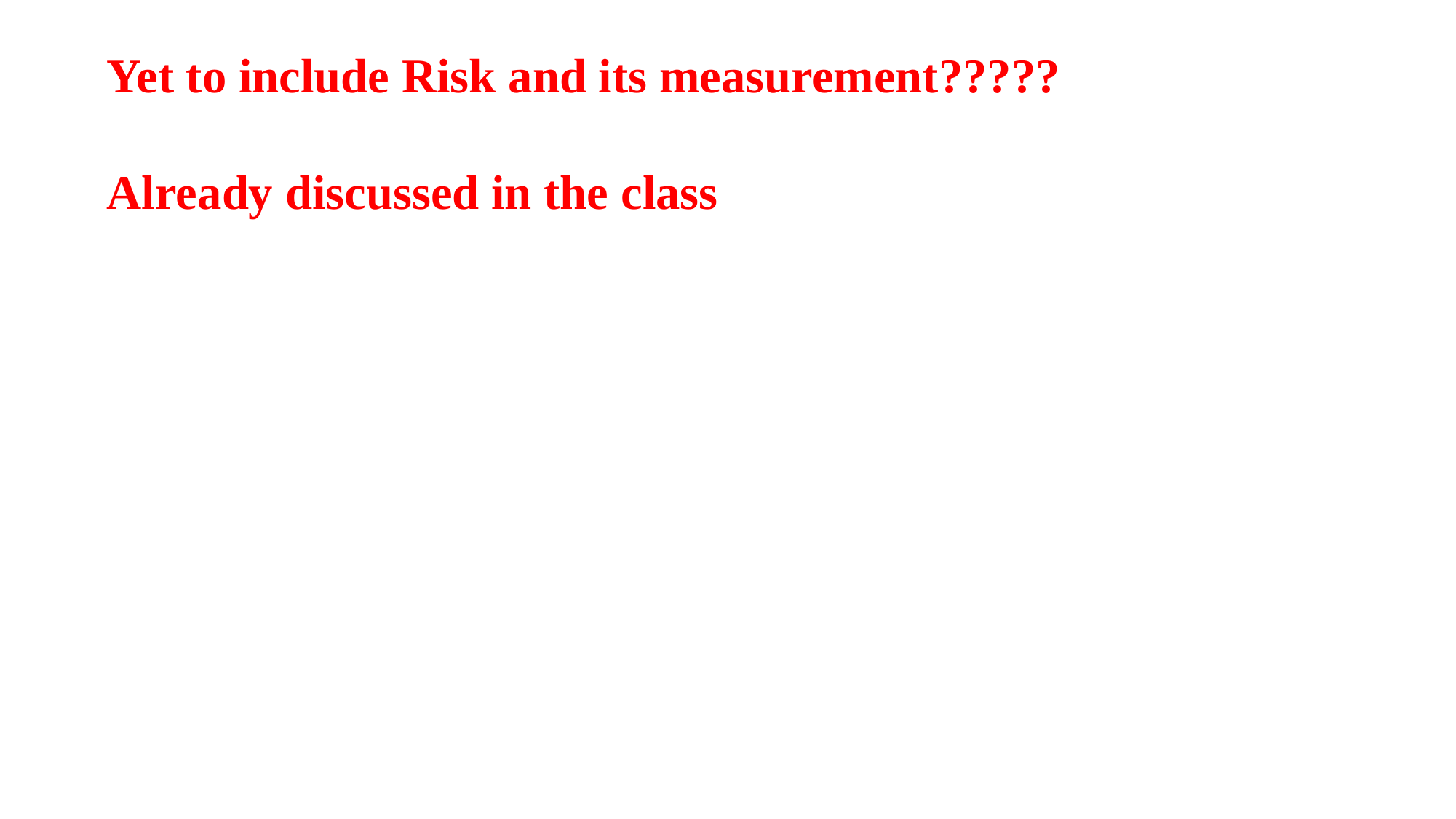

Yet to include Risk and its measurement?????

Already discussed in the class